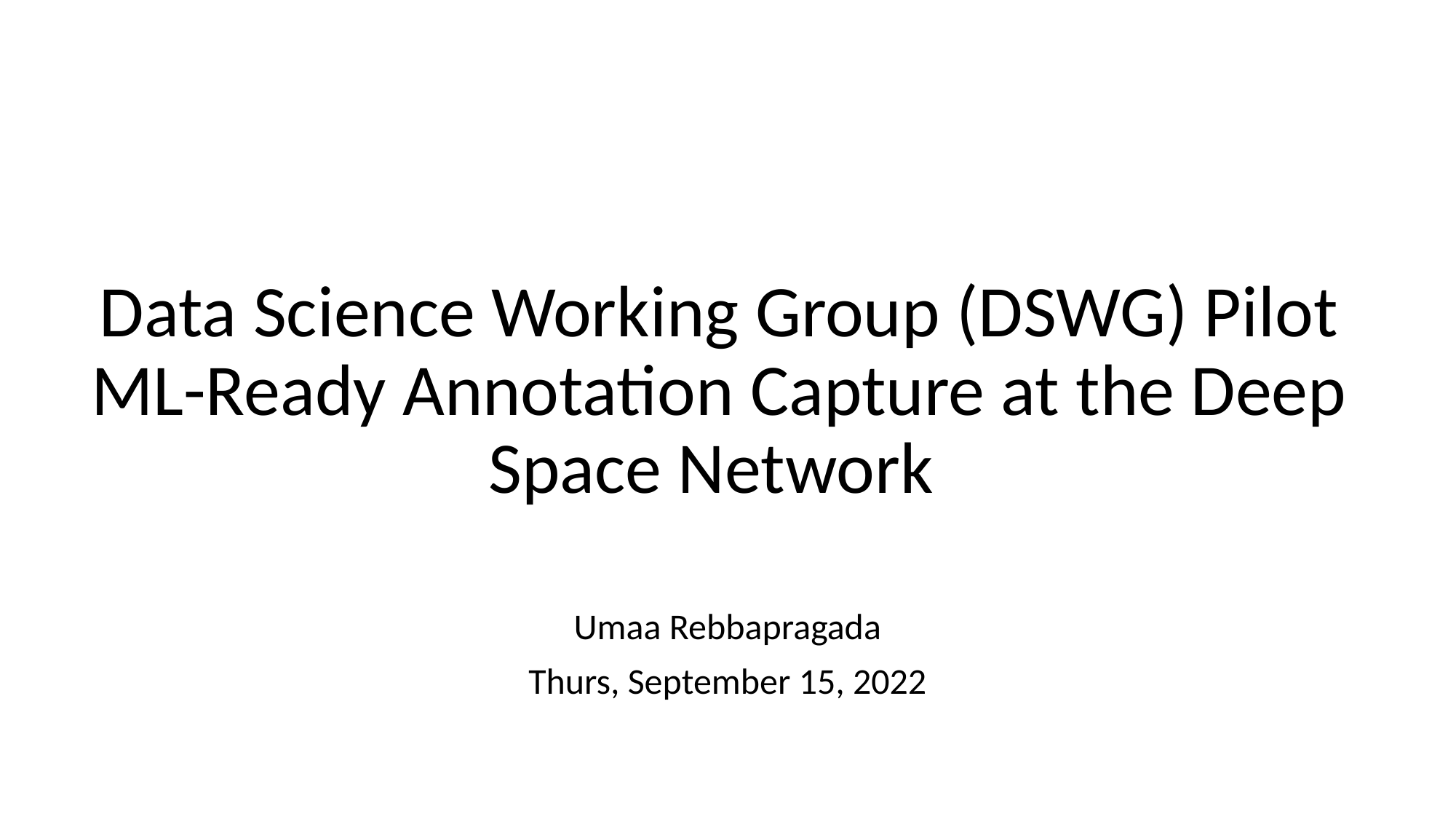

# Data Science Working Group (DSWG) Pilot ML-Ready Annotation Capture at the Deep Space Network
Umaa Rebbapragada
Thurs, September 15, 2022